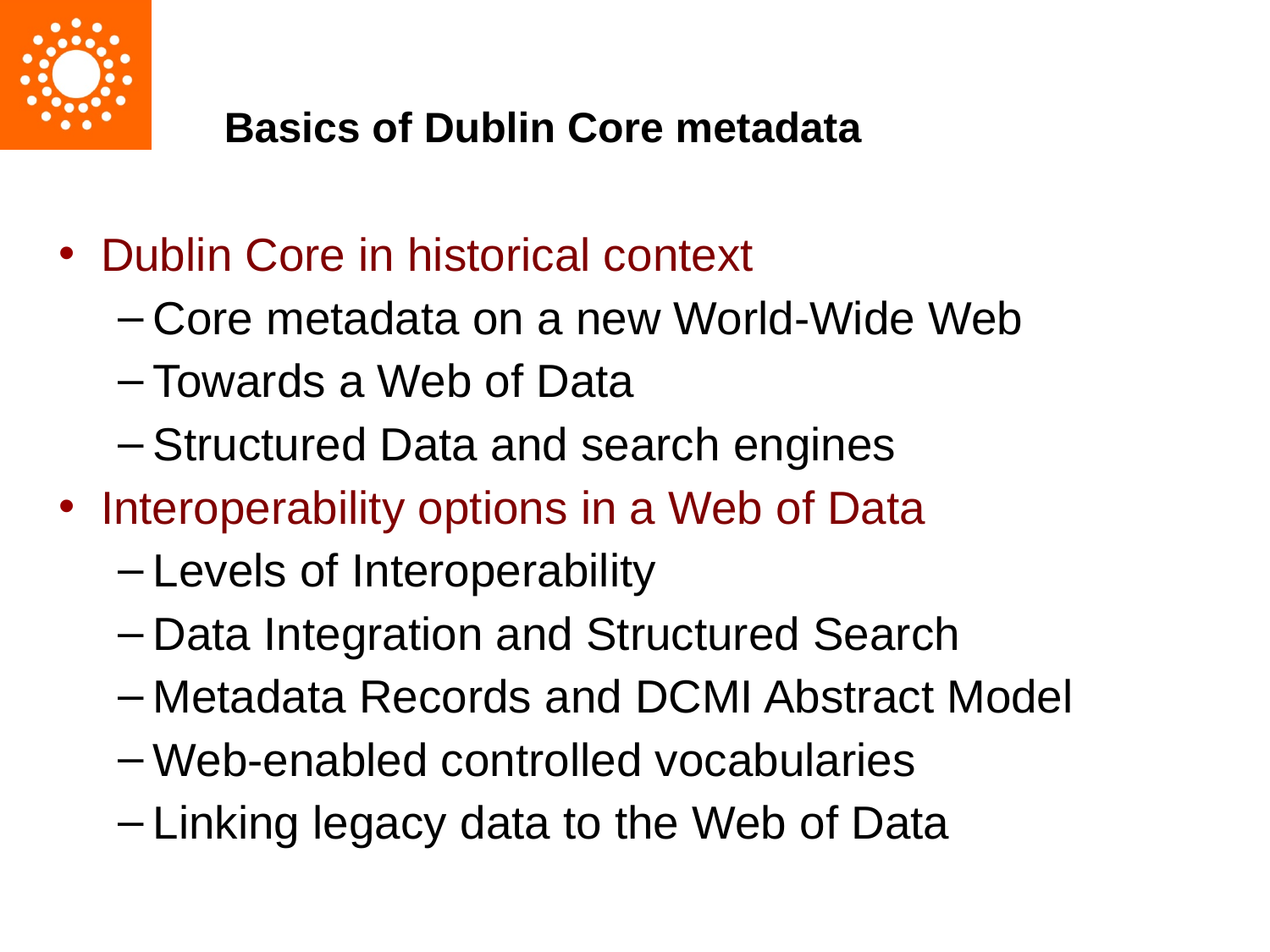

# Basics of Dublin Core metadata
Dublin Core in historical context
Core metadata on a new World-Wide Web
Towards a Web of Data
Structured Data and search engines
Interoperability options in a Web of Data
Levels of Interoperability
Data Integration and Structured Search
Metadata Records and DCMI Abstract Model
Web-enabled controlled vocabularies
Linking legacy data to the Web of Data